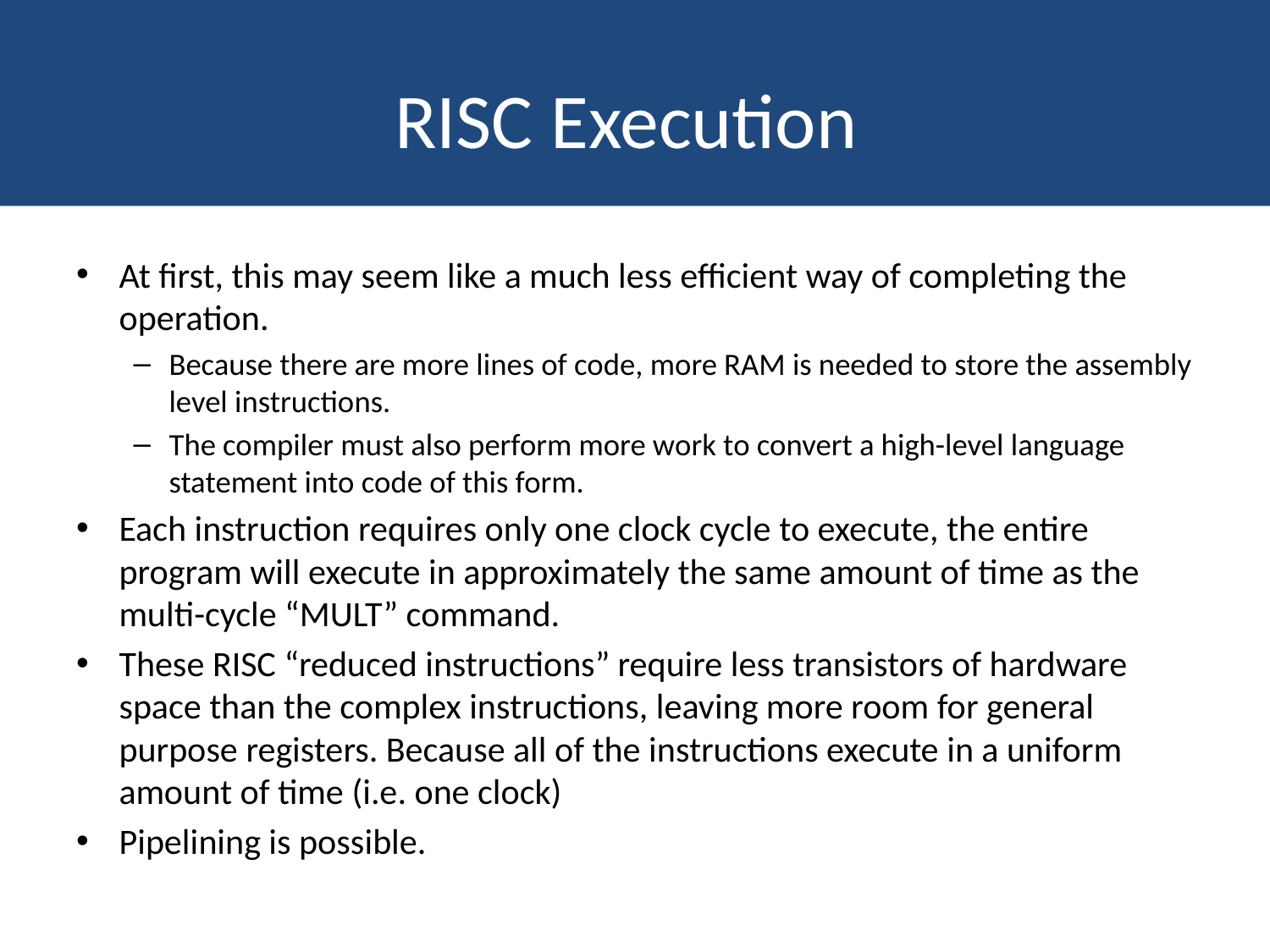

# RISC Execution
At first, this may seem like a much less efficient way of completing the operation.
Because there are more lines of code, more RAM is needed to store the assembly level instructions.
The compiler must also perform more work to convert a high-level language statement into code of this form.
Each instruction requires only one clock cycle to execute, the entire program will execute in approximately the same amount of time as the multi-cycle “MULT” command.
These RISC “reduced instructions” require less transistors of hardware space than the complex instructions, leaving more room for general purpose registers. Because all of the instructions execute in a uniform amount of time (i.e. one clock)
Pipelining is possible.